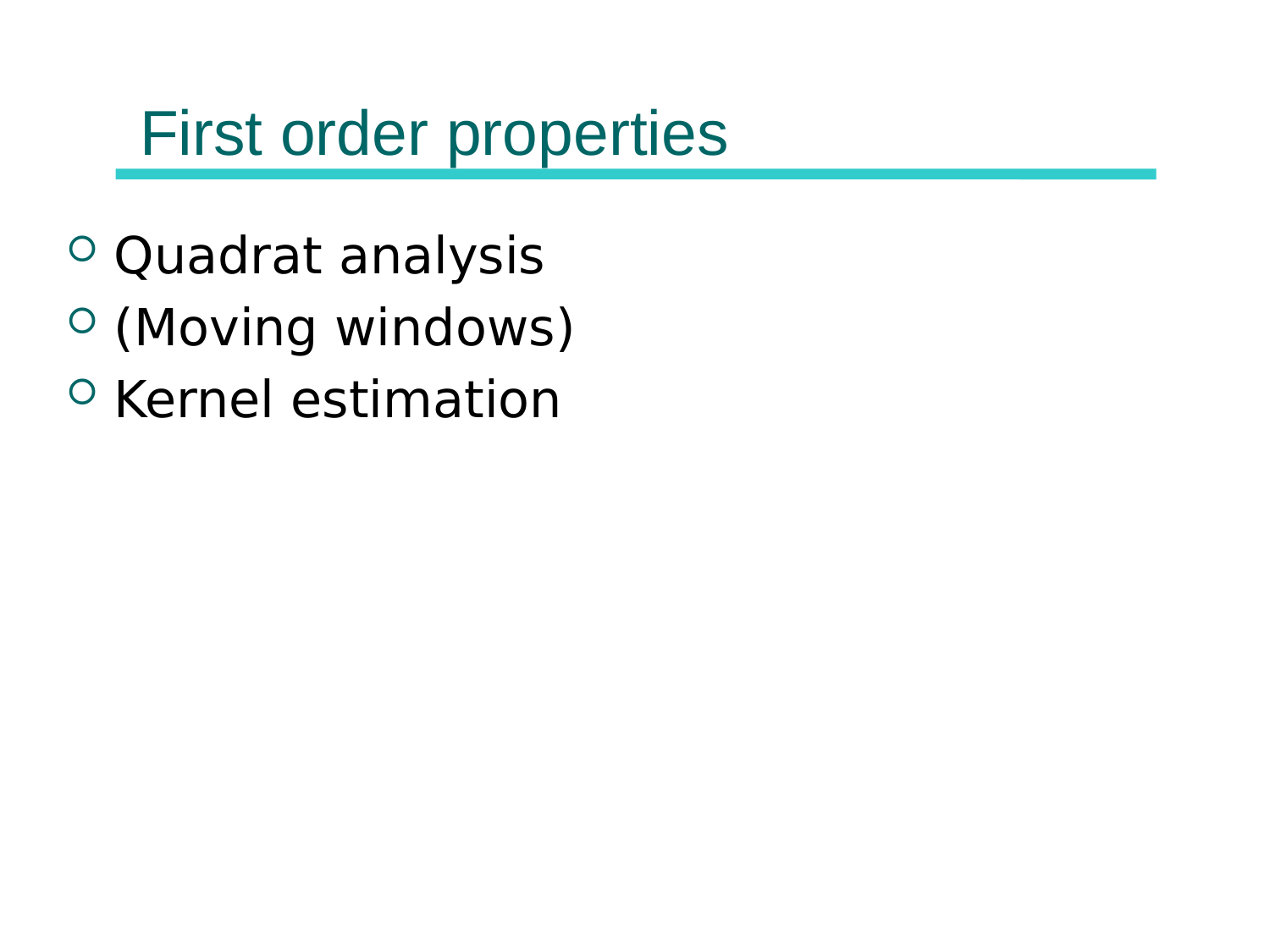

# First order properties
Quadrat analysis
(Moving windows)
Kernel estimation